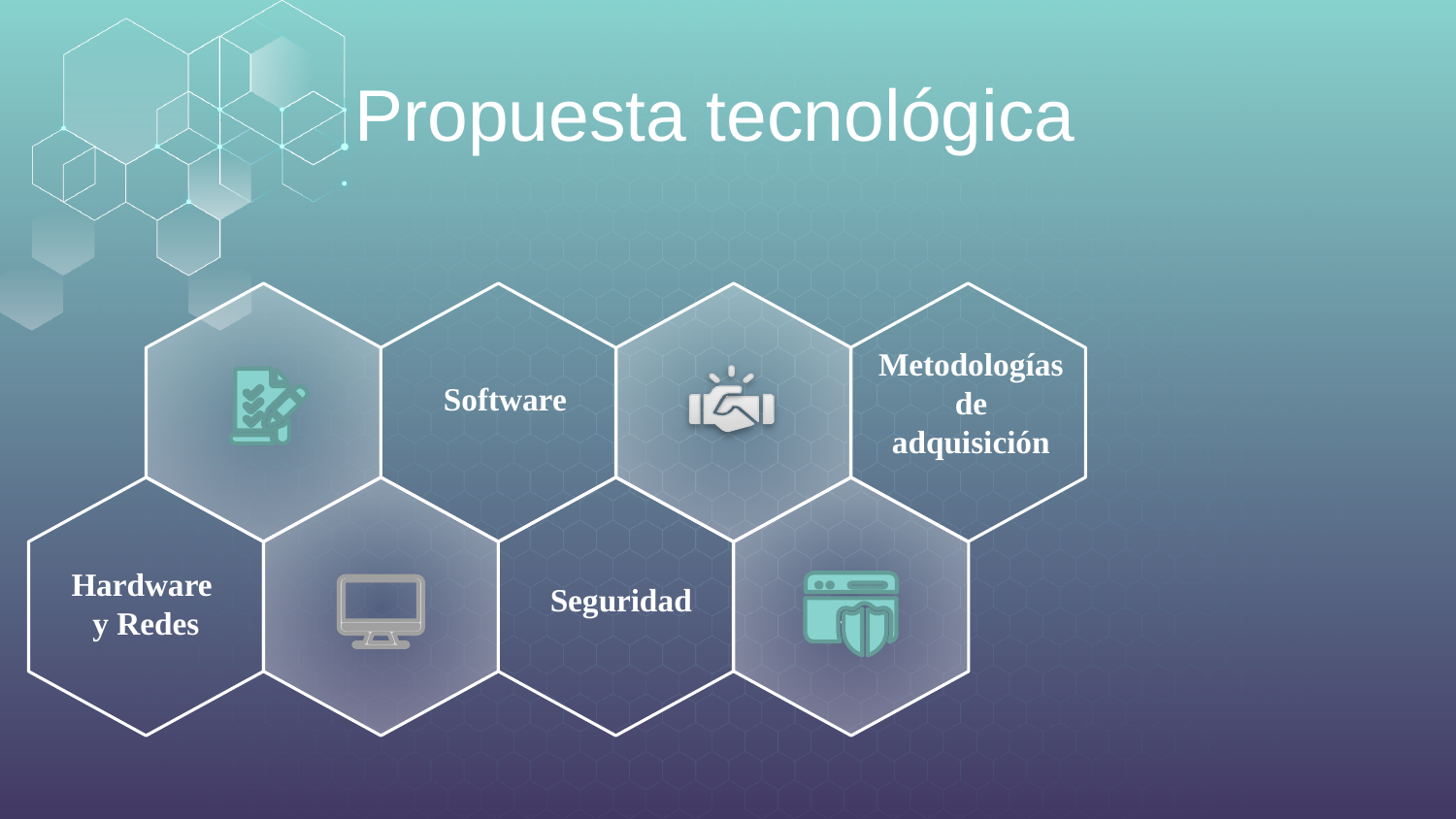

# Propuesta tecnológica

Metodologías de adquisición

Software
Hardware  y Redes

Seguridad